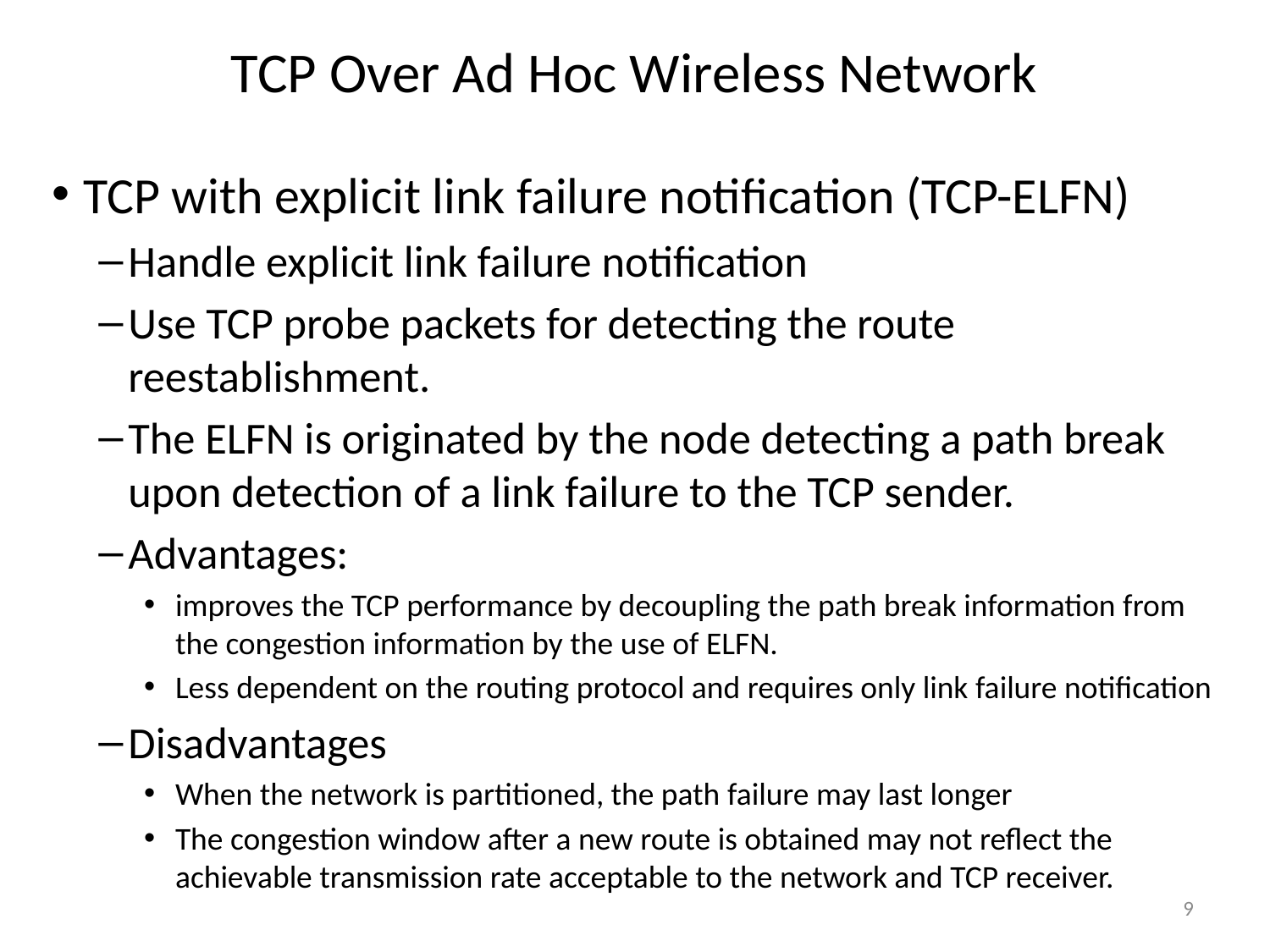

# TCP Over Ad Hoc Wireless Network
TCP with explicit link failure notification (TCP-ELFN)
Handle explicit link failure notification
Use TCP probe packets for detecting the route reestablishment.
The ELFN is originated by the node detecting a path break upon detection of a link failure to the TCP sender.
Advantages:
improves the TCP performance by decoupling the path break information from the congestion information by the use of ELFN.
Less dependent on the routing protocol and requires only link failure notification
Disadvantages
When the network is partitioned, the path failure may last longer
The congestion window after a new route is obtained may not reflect the achievable transmission rate acceptable to the network and TCP receiver.
9